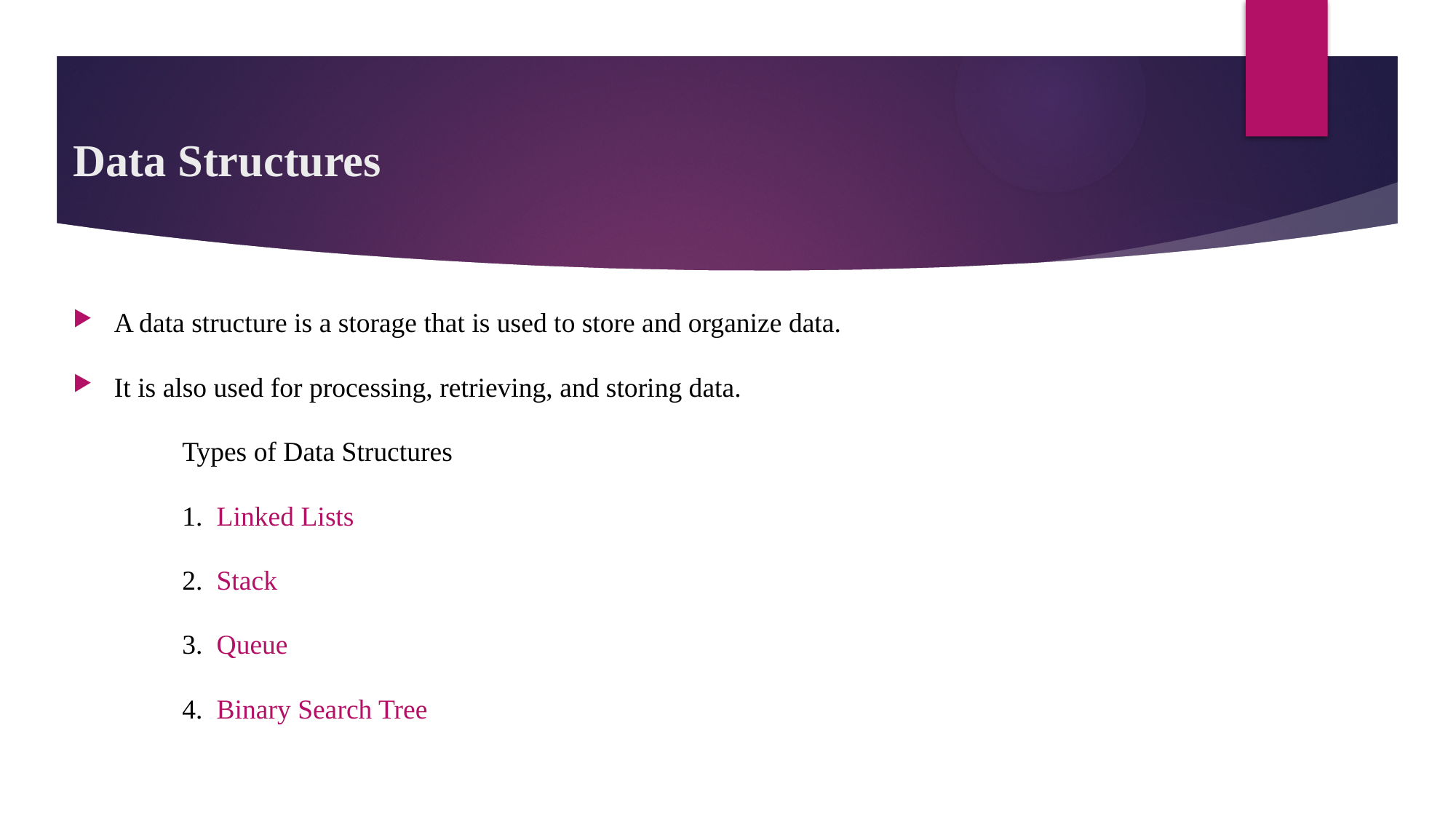

# Data Structures
A data structure is a storage that is used to store and organize data.
It is also used for processing, retrieving, and storing data.
	Types of Data Structures
	1.  Linked Lists
	2.  Stack
	3.  Queue
	4.  Binary Search Tree